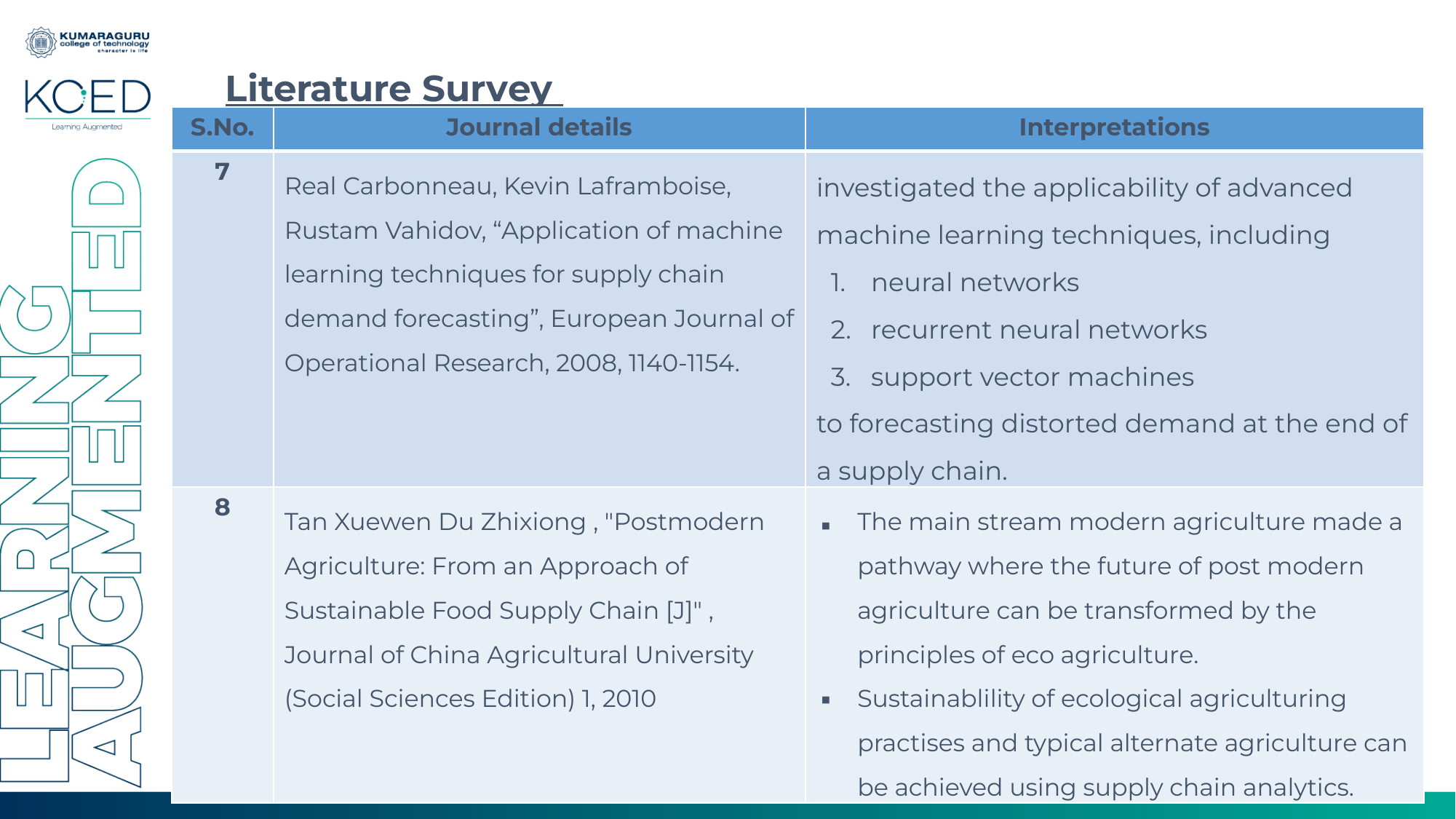

Literature Survey
| S.No. | Journal details | Interpretations |
| --- | --- | --- |
| 7 | Real Carbonneau, Kevin Laframboise, Rustam Vahidov, “Application of machine learning techniques for supply chain demand forecasting”, European Journal of Operational Research, 2008, 1140-1154. | investigated the applicability of advanced machine learning techniques, including neural networks recurrent neural networks support vector machines to forecasting distorted demand at the end of a supply chain. |
| 8 | Tan Xuewen Du Zhixiong , "Postmodern Agriculture: From an Approach of Sustainable Food Supply Chain [J]" , Journal of China Agricultural University (Social Sciences Edition) 1, 2010 | The main stream modern agriculture made a pathway where the future of post modern agriculture can be transformed by the principles of eco agriculture. Sustainablility of ecological agriculturing practises and typical alternate agriculture can be achieved using supply chain analytics. |
8